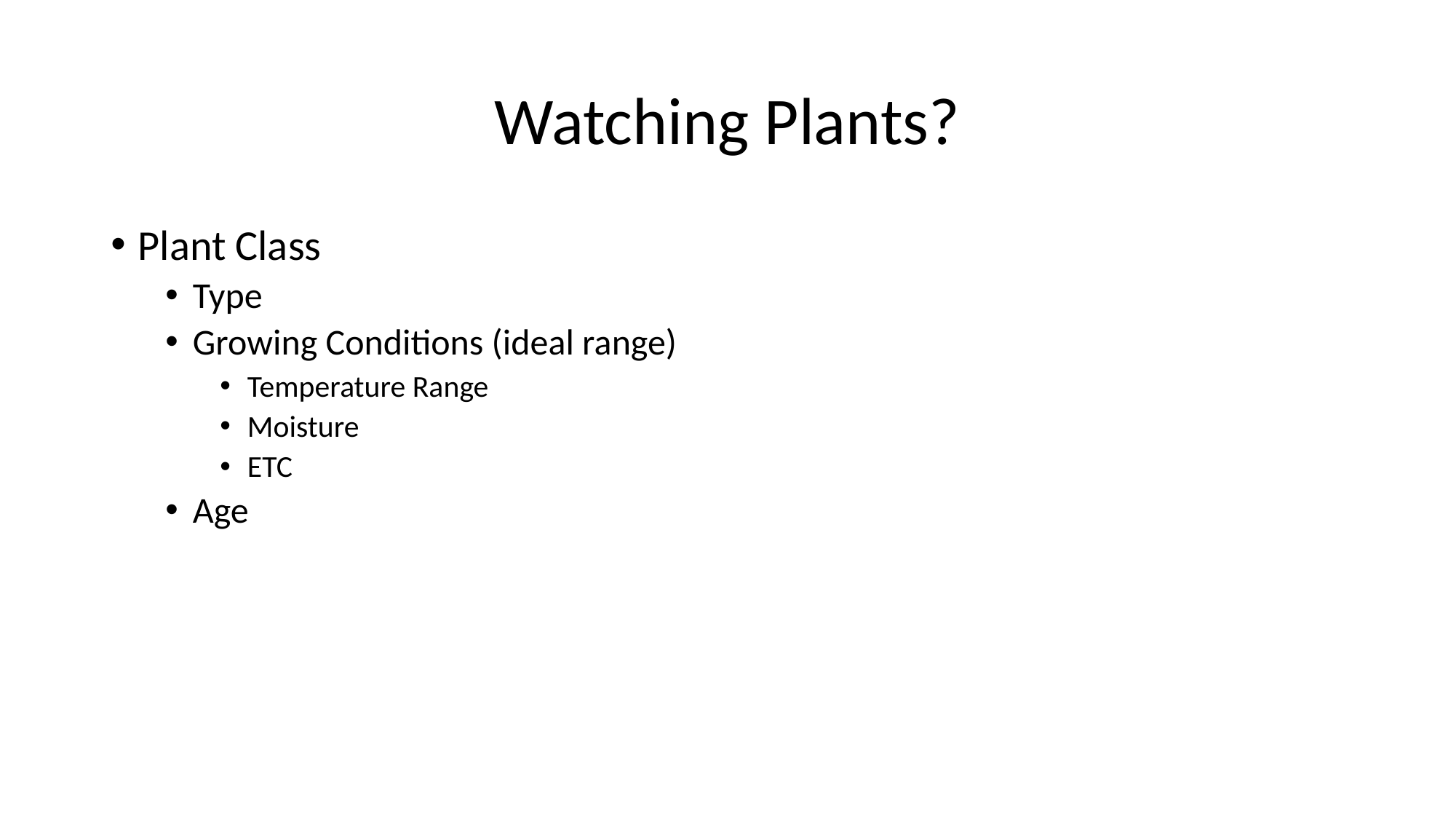

# Watching Plants?
Plant Class
Type
Growing Conditions (ideal range)
Temperature Range
Moisture
ETC
Age